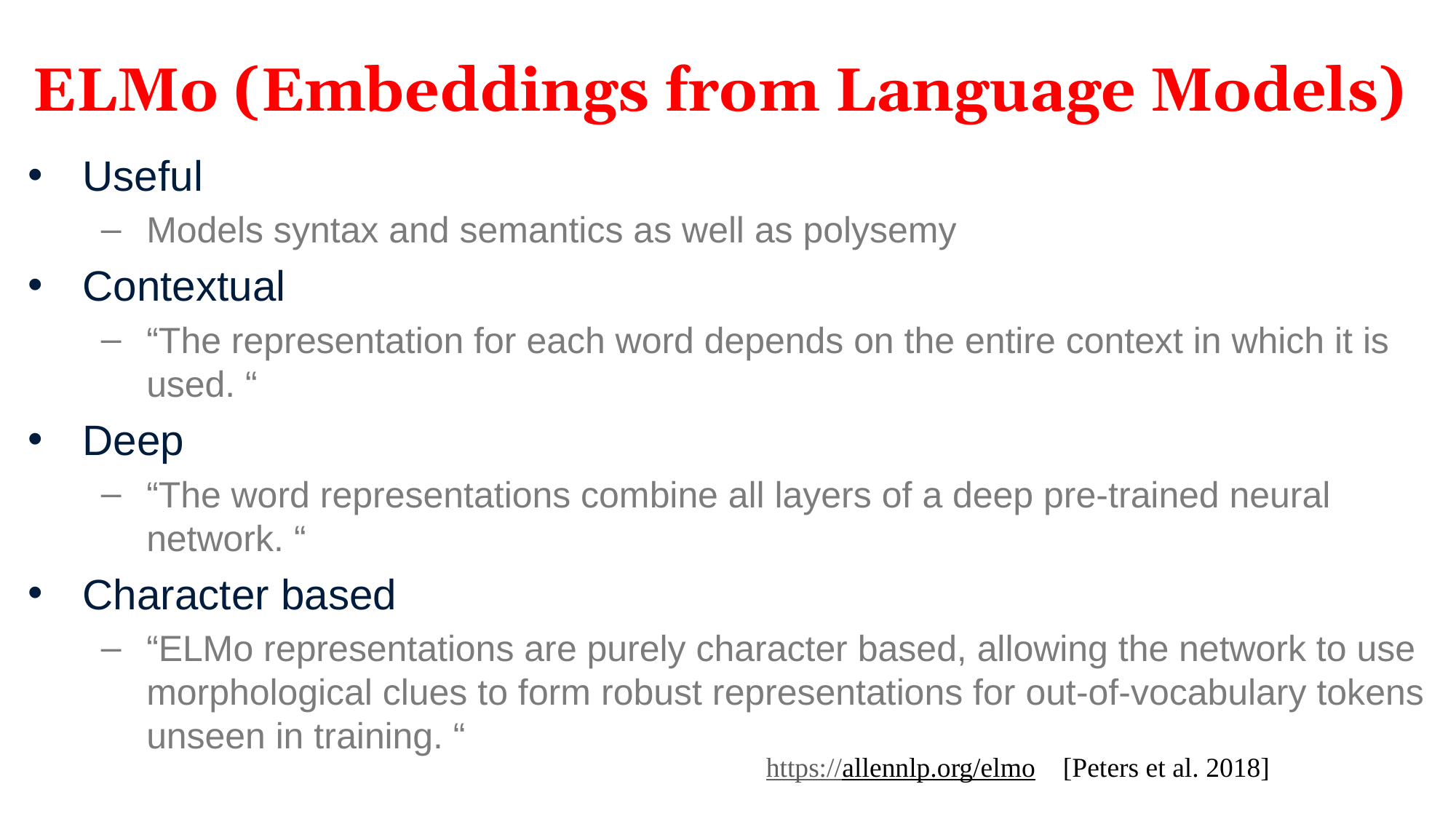

# ELMo (Embeddings from Language Models)
Useful
Models syntax and semantics as well as polysemy
Contextual
“The representation for each word depends on the entire context in which it is used. “
Deep
“The word representations combine all layers of a deep pre-trained neural network. “
Character based
“ELMo representations are purely character based, allowing the network to use morphological clues to form robust representations for out-of-vocabulary tokens unseen in training. “

https://allennlp.org/elmo    [Peters et al. 2018]